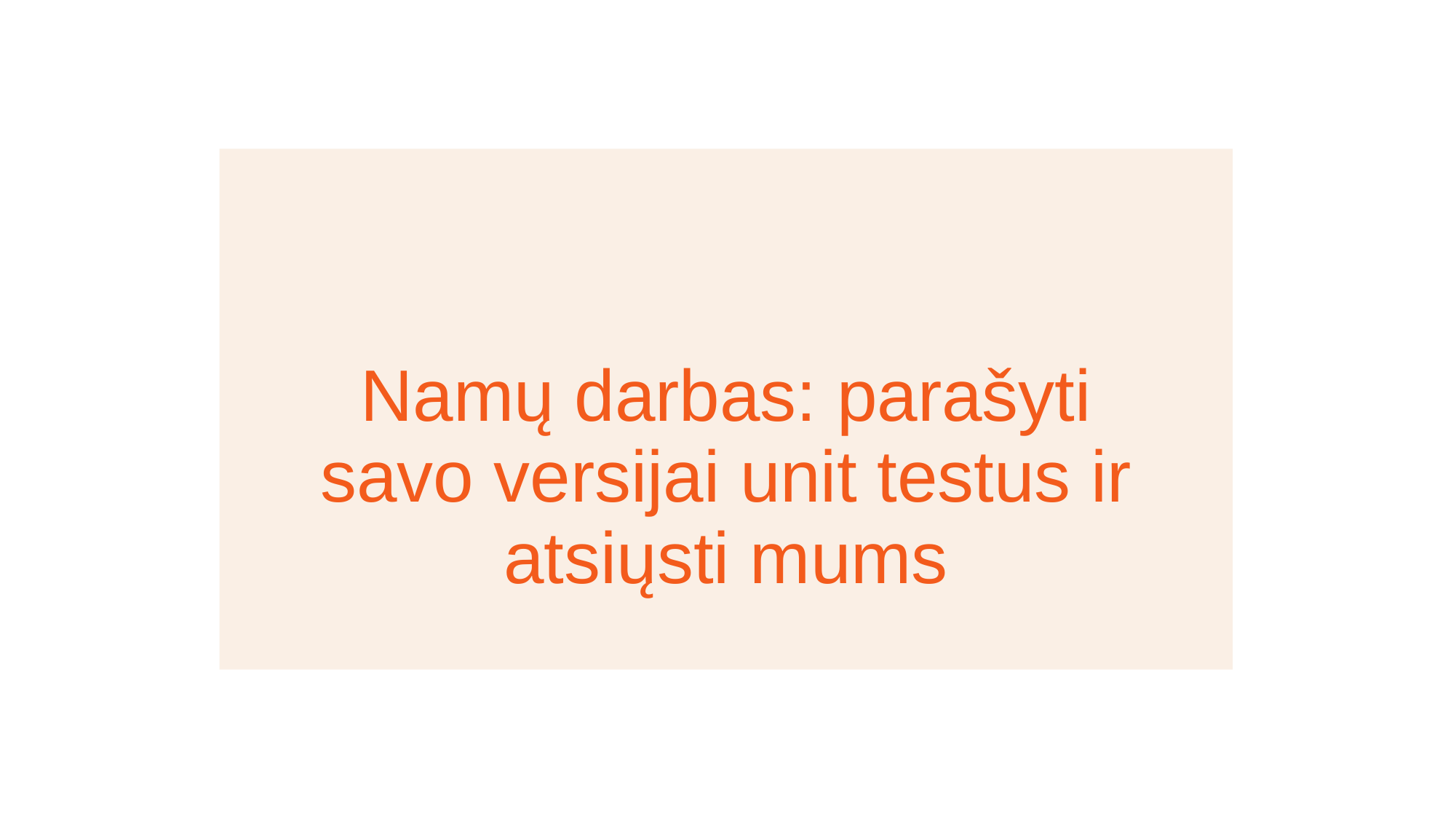

# Namų darbas: parašyti savo versijai unit testus ir atsiųsti mums

15